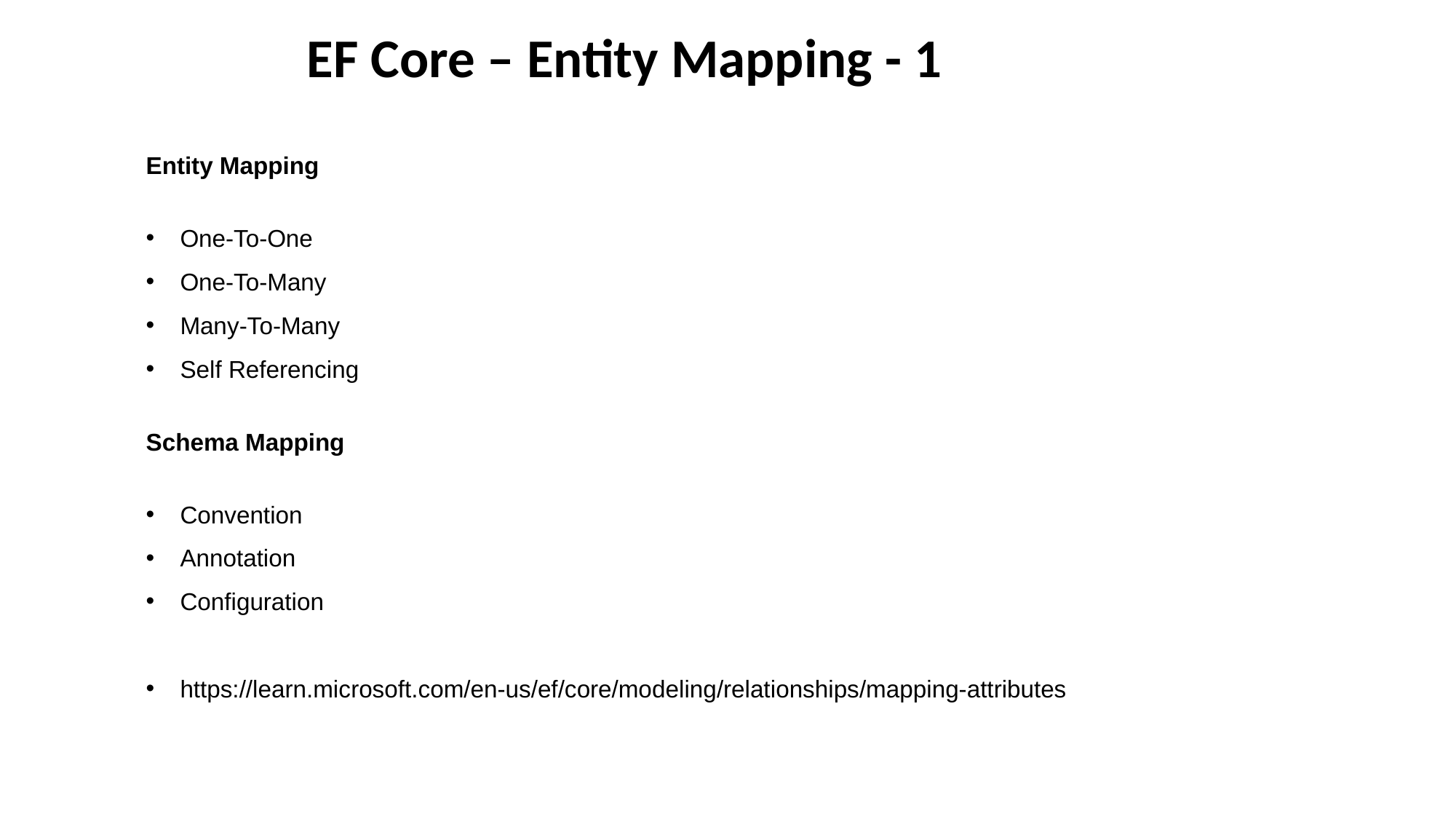

EF Core – Entity Mapping - 1
Entity Mapping

One-To-One
One-To-Many
Many-To-Many
Self Referencing

Schema Mapping

Convention
Annotation
Configuration

https://learn.microsoft.com/en-us/ef/core/modeling/relationships/mapping-attributes